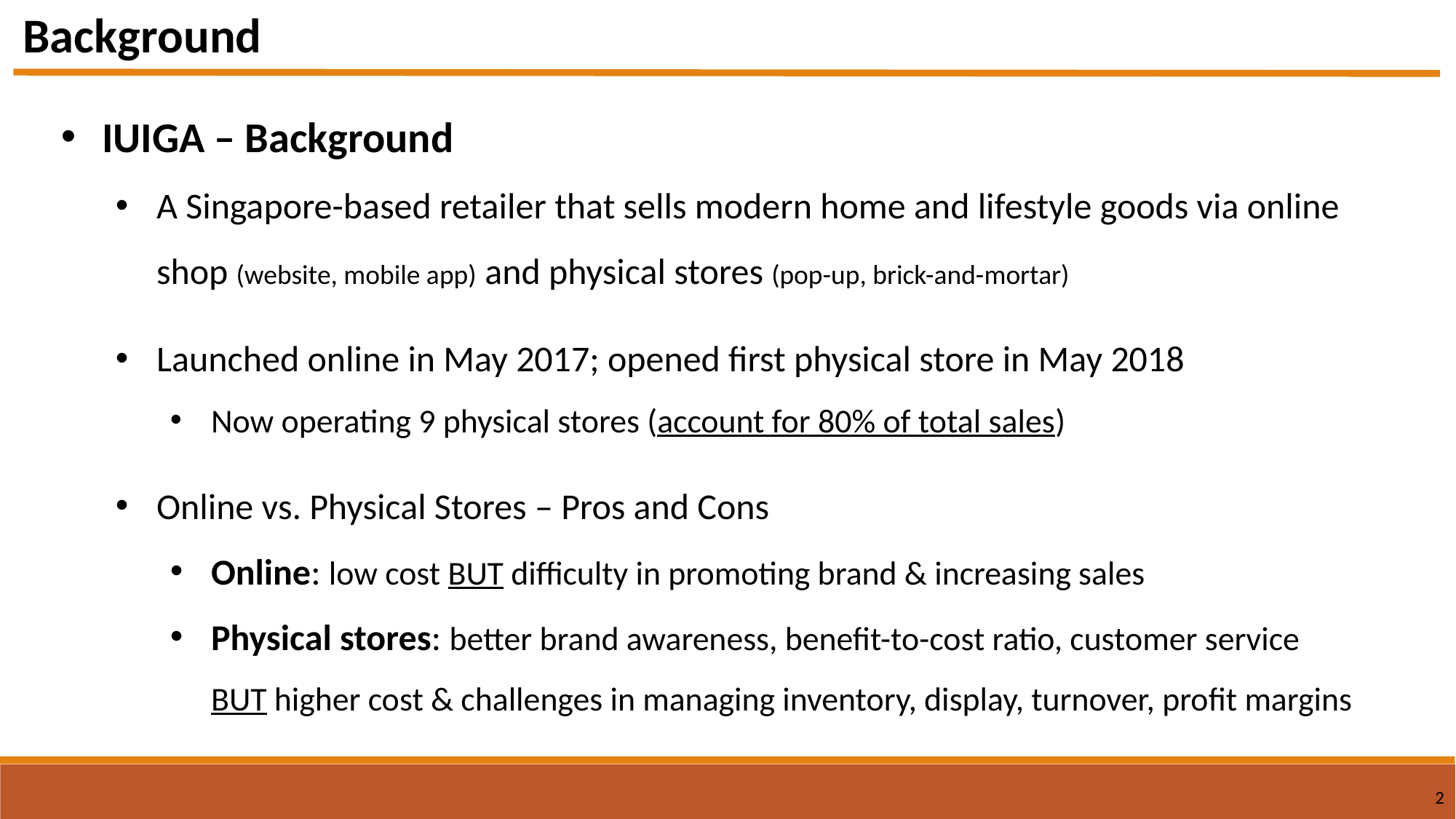

Background
IUIGA – Background
A Singapore-based retailer that sells modern home and lifestyle goods via online shop (website, mobile app) and physical stores (pop-up, brick-and-mortar)

Launched online in May 2017; opened first physical store in May 2018
Now operating 9 physical stores (account for 80% of total sales)

Online vs. Physical Stores – Pros and Cons
Online: low cost BUT difficulty in promoting brand & increasing sales
Physical stores: better brand awareness, benefit-to-cost ratio, customer service BUT higher cost & challenges in managing inventory, display, turnover, profit margins
2